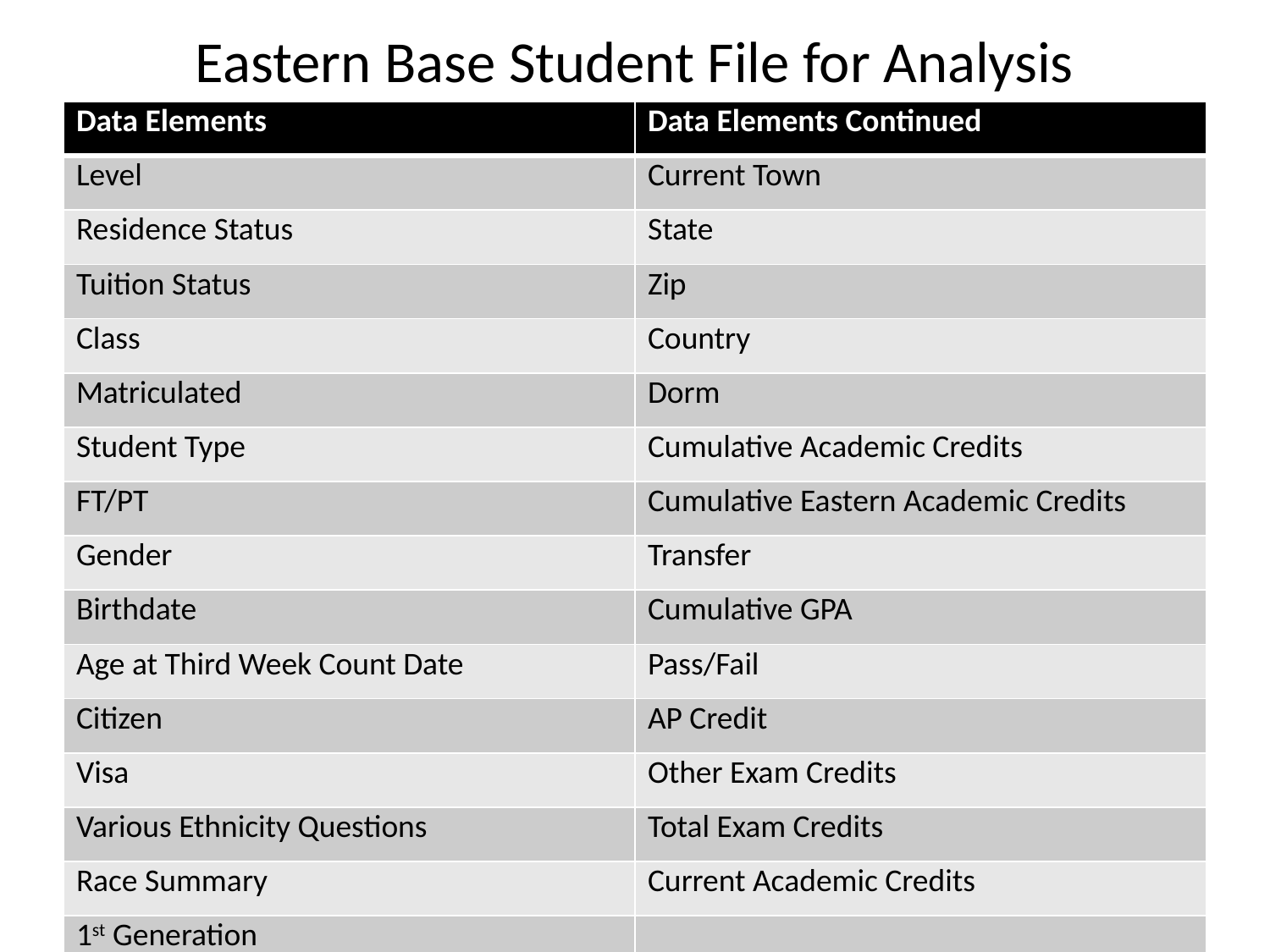

# Eastern Base Student File for Analysis
| Data Elements | Data Elements Continued |
| --- | --- |
| Level | Current Town |
| Residence Status | State |
| Tuition Status | Zip |
| Class | Country |
| Matriculated | Dorm |
| Student Type | Cumulative Academic Credits |
| FT/PT | Cumulative Eastern Academic Credits |
| Gender | Transfer |
| Birthdate | Cumulative GPA |
| Age at Third Week Count Date | Pass/Fail |
| Citizen | AP Credit |
| Visa | Other Exam Credits |
| Various Ethnicity Questions | Total Exam Credits |
| Race Summary | Current Academic Credits |
| 1st Generation |  |